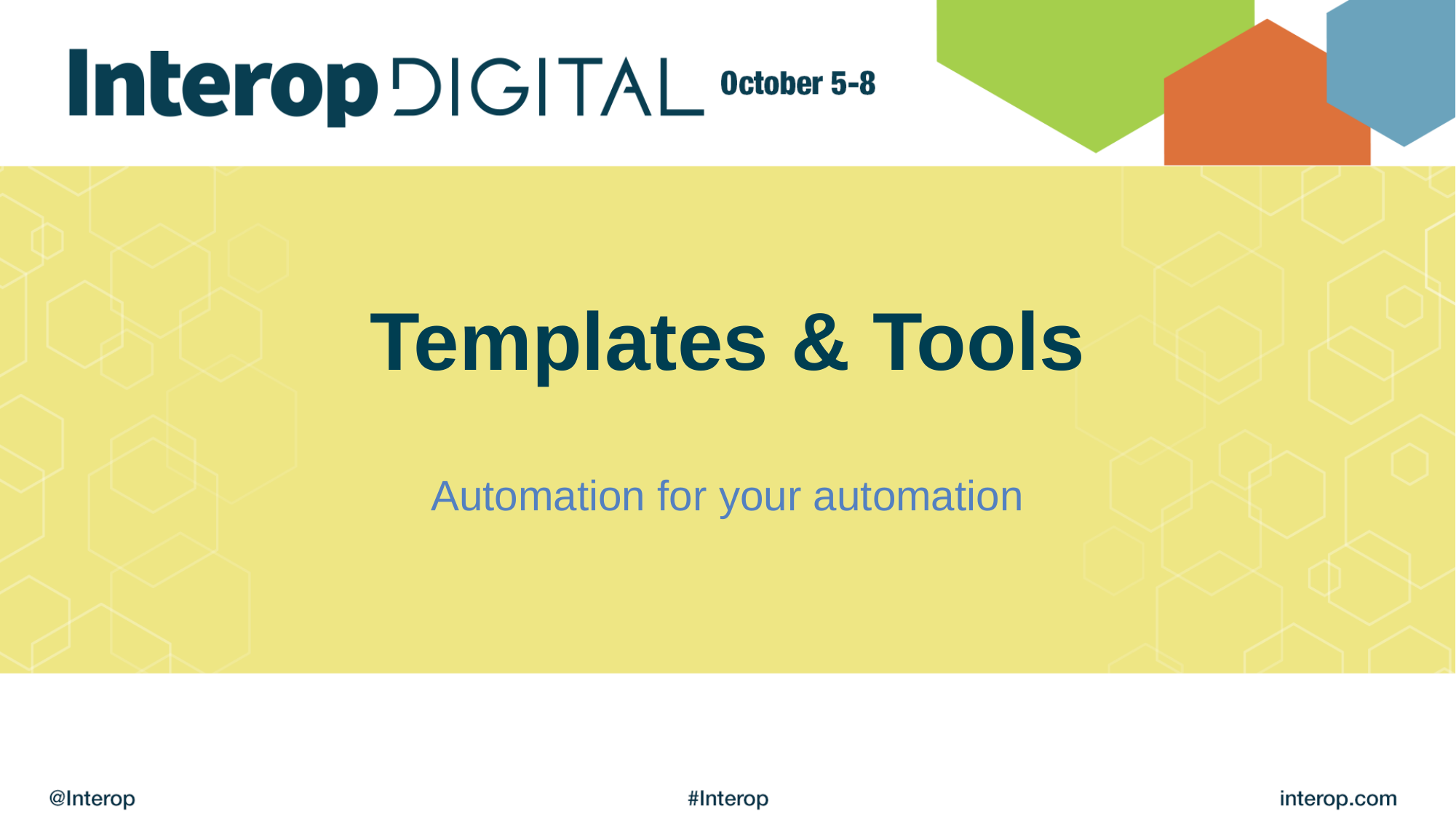

# Templates & Tools
Automation for your automation